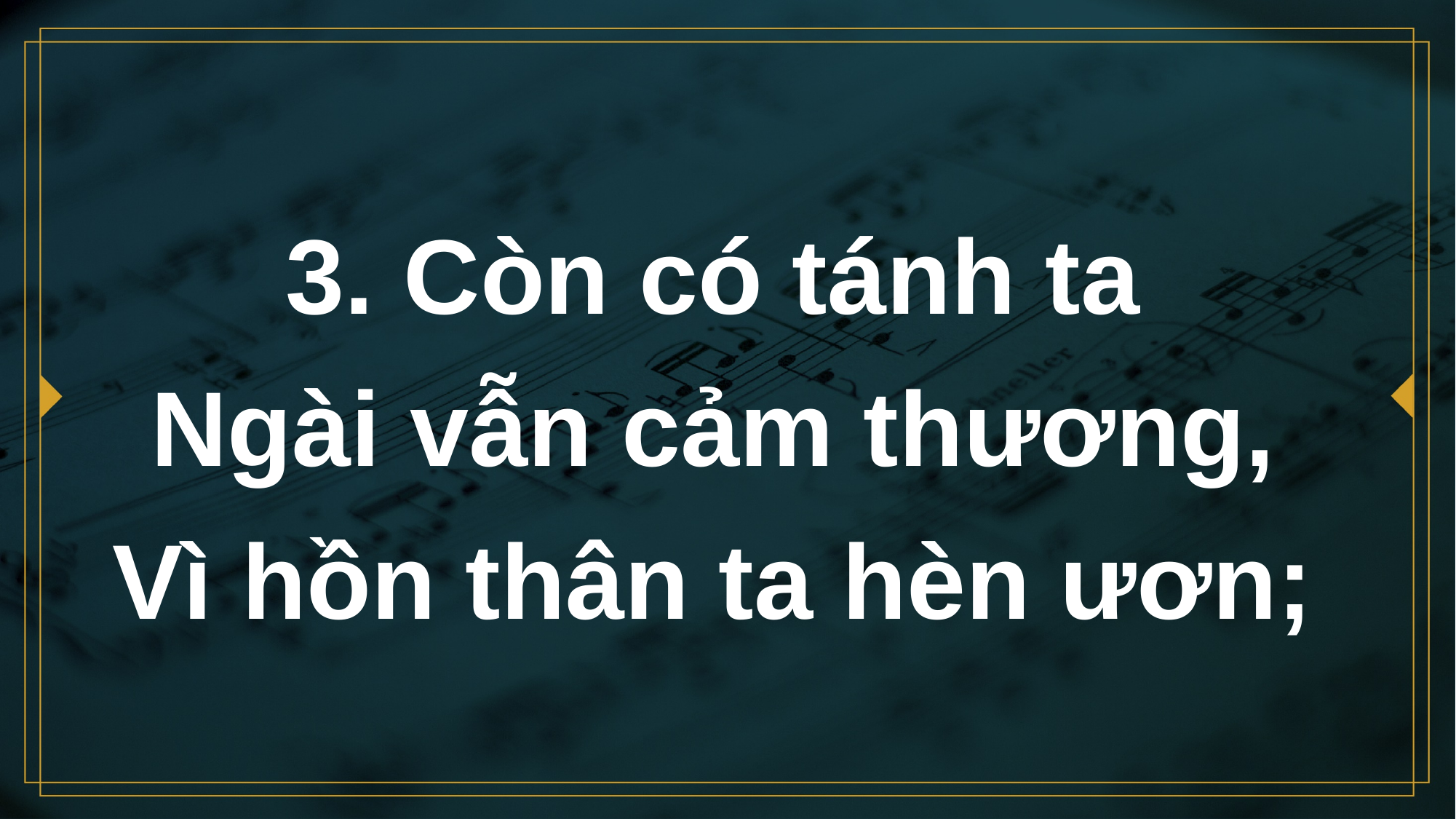

# 3. Còn có tánh ta Ngài vẫn cảm thương, Vì hồn thân ta hèn ươn;